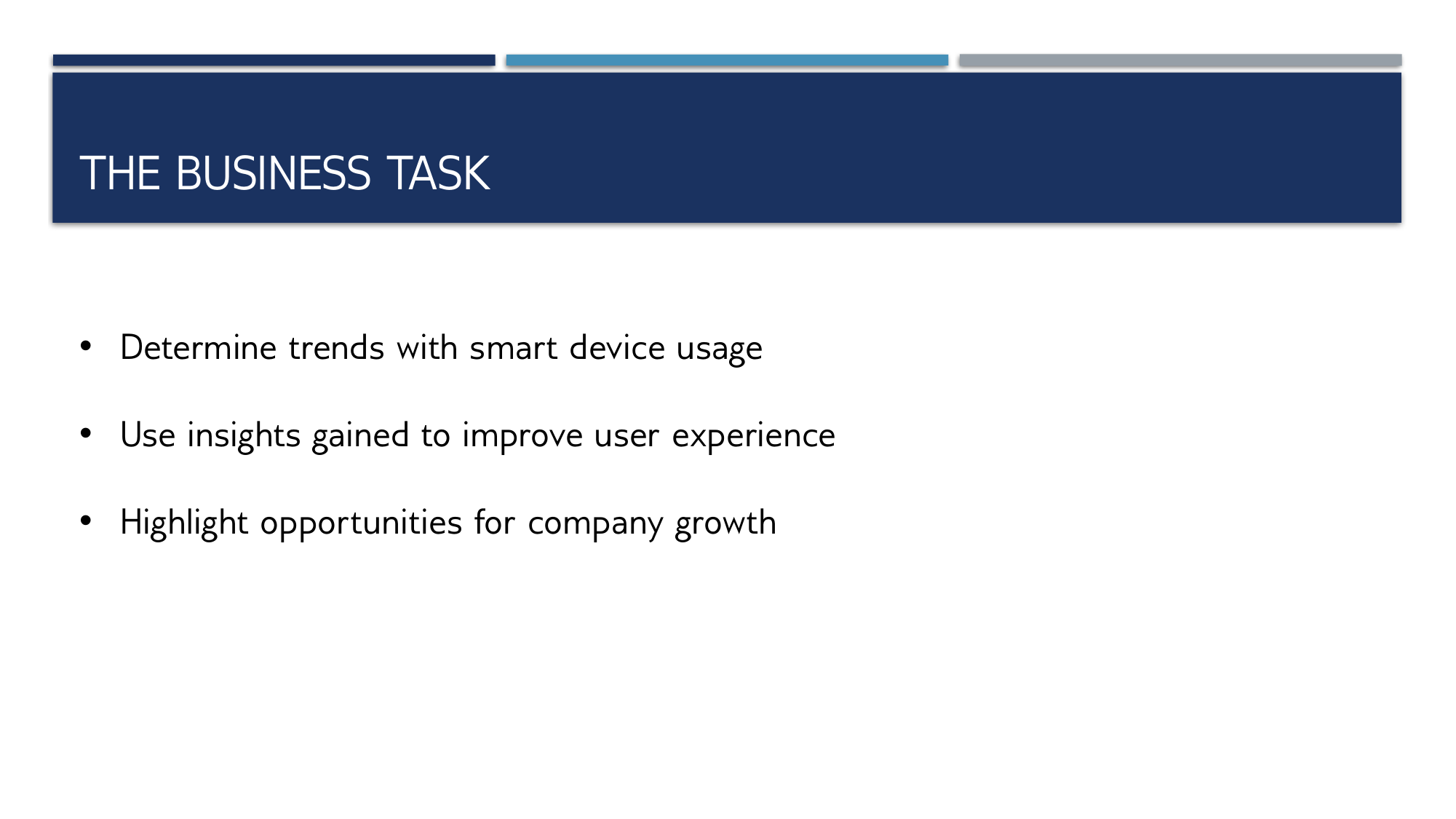

# The Business Task

Determine trends with smart device usage

Use insights gained to improve user experience

Highlight opportunities for company growth